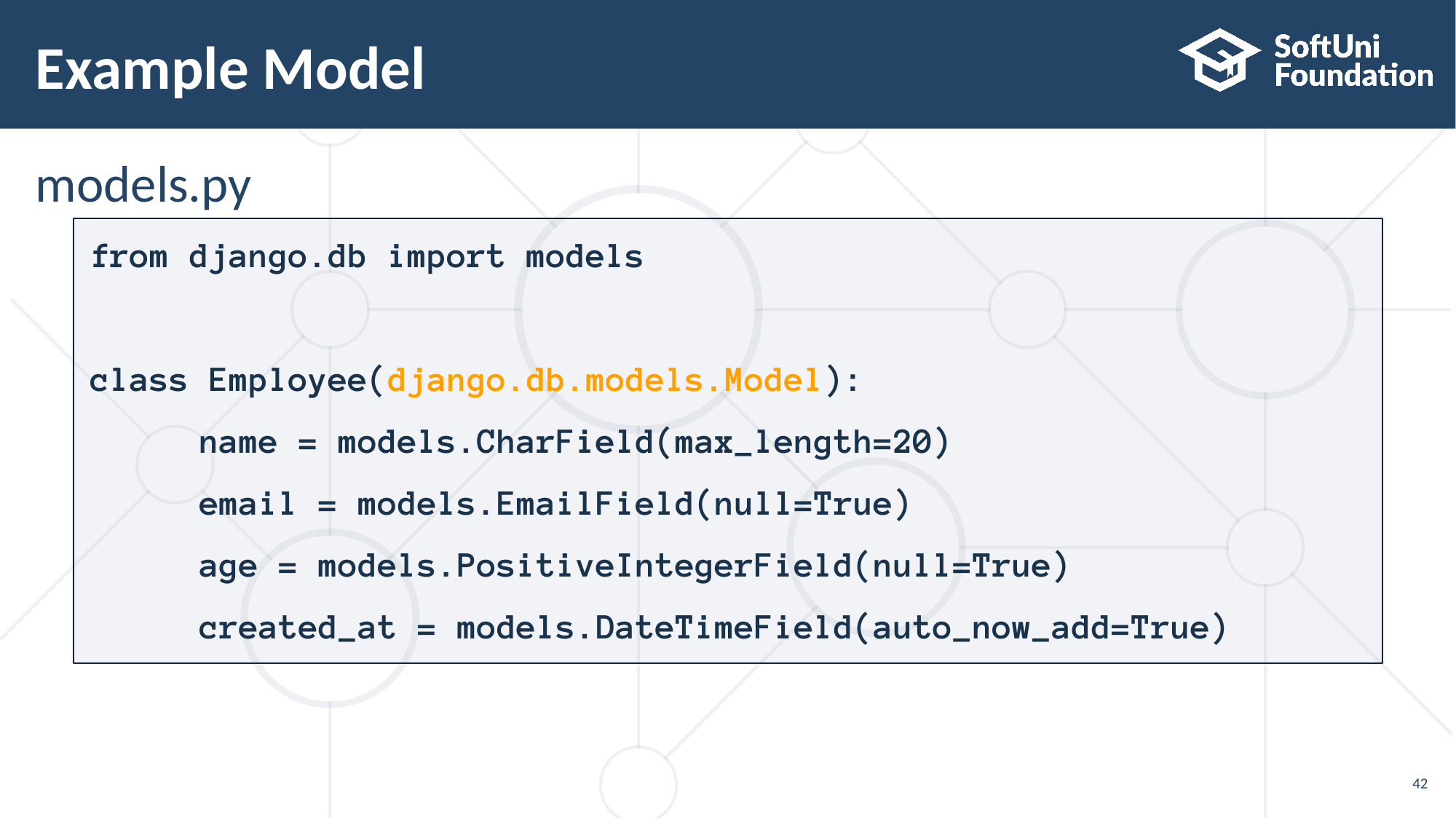

# Example Model
models.py
from django.db import models

class Employee(django.db.models.Model):
	name = models.CharField(max_length=20)
	email = models.EmailField(null=True)
	age = models.PositiveIntegerField(null=True)
	created_at = models.DateTimeField(auto_now_add=True)
42